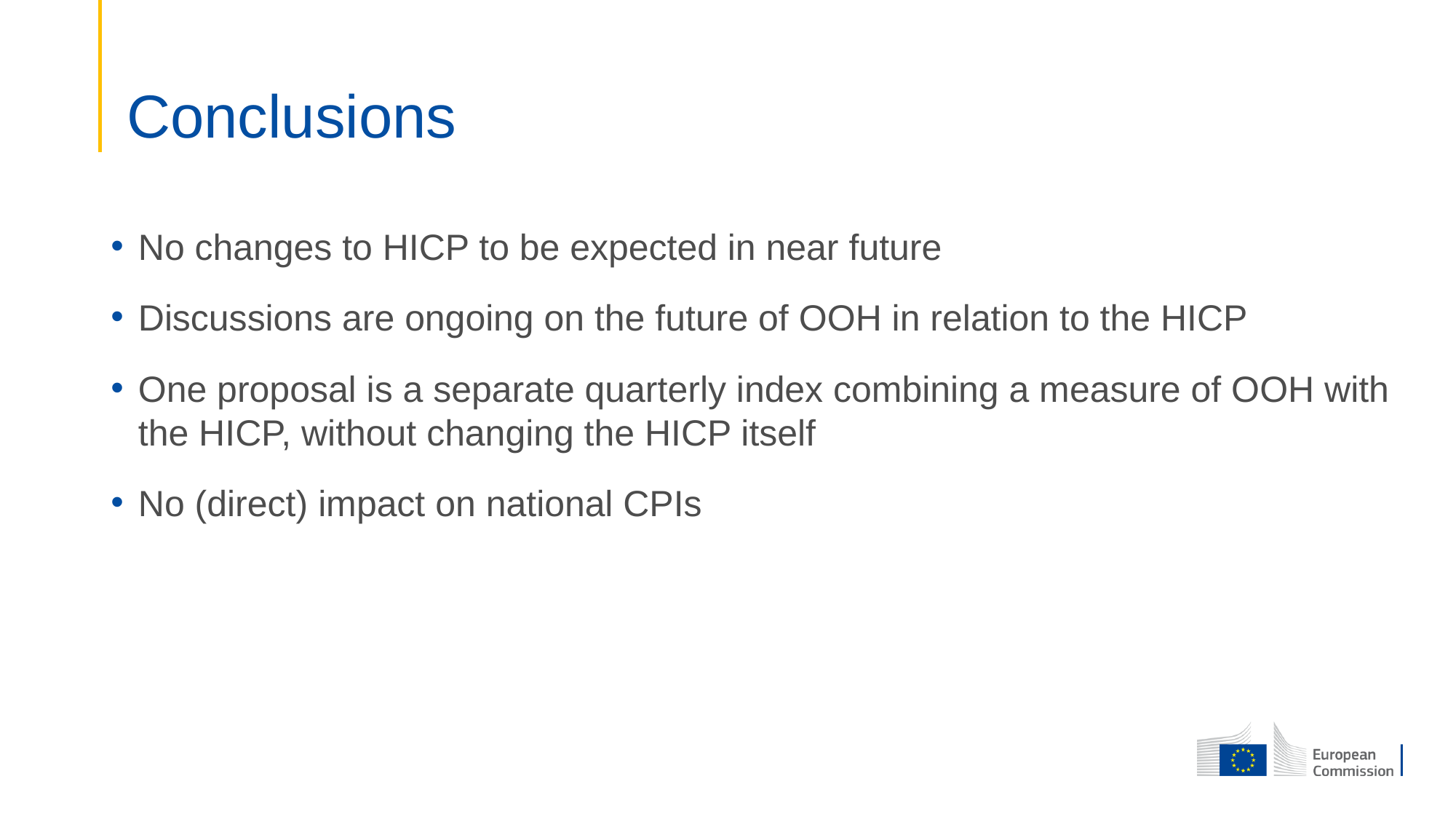

# Conclusions
No changes to HICP to be expected in near future
Discussions are ongoing on the future of OOH in relation to the HICP
One proposal is a separate quarterly index combining a measure of OOH with the HICP, without changing the HICP itself
No (direct) impact on national CPIs